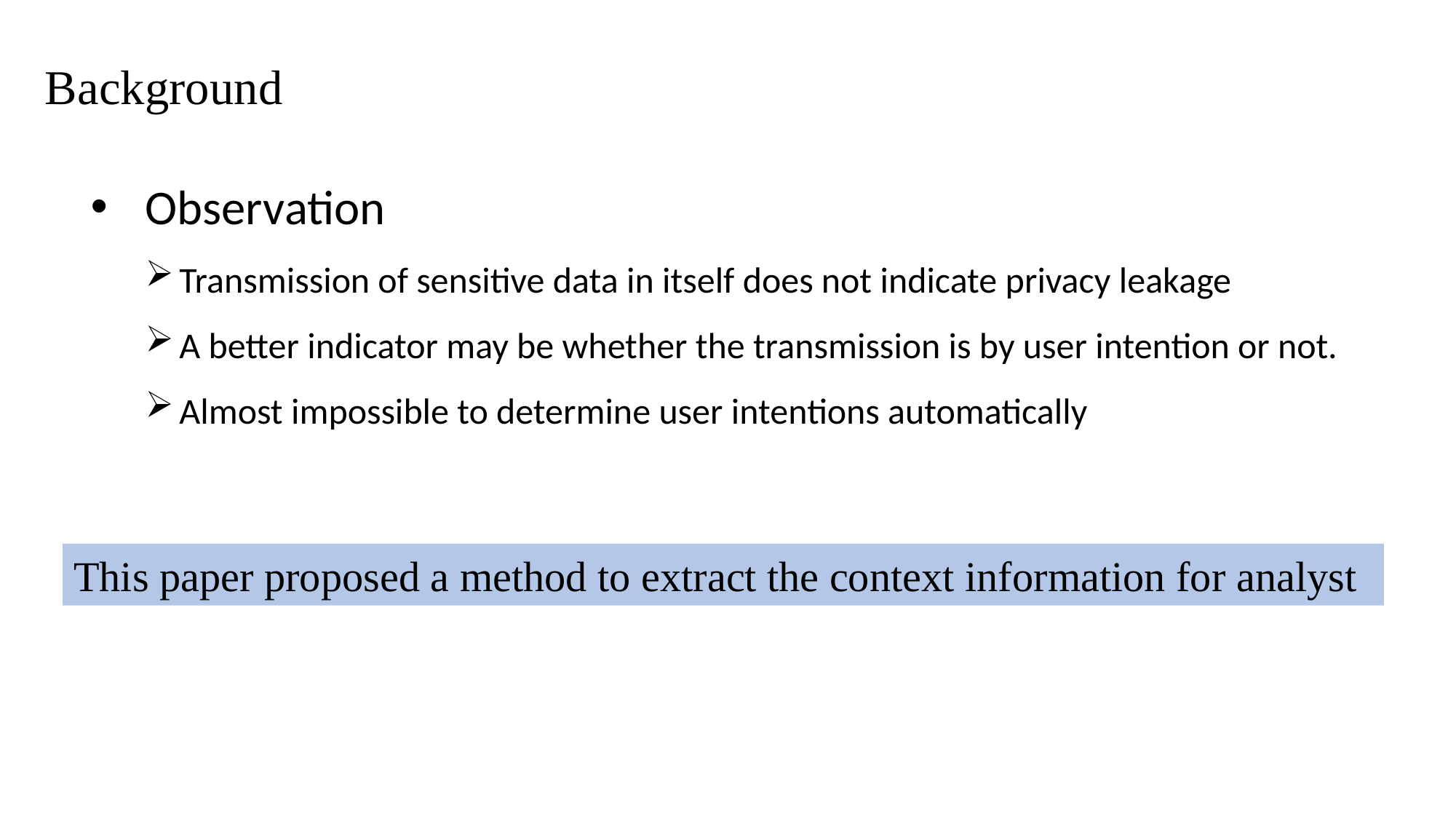

Background
Observation
Transmission of sensitive data in itself does not indicate privacy leakage
A better indicator may be whether the transmission is by user intention or not.
Almost impossible to determine user intentions automatically
This paper proposed a method to extract the context information for analyst